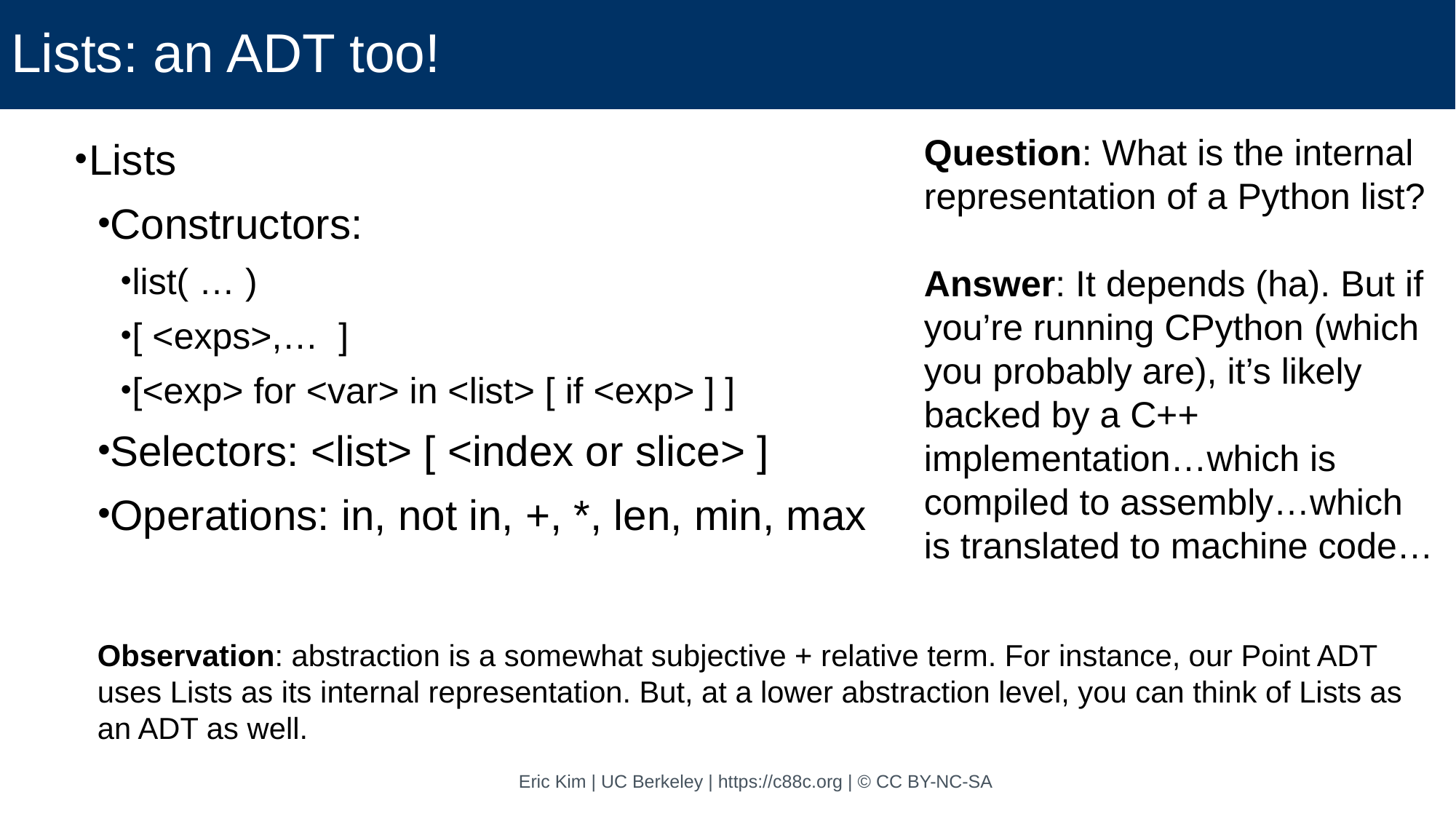

# Lists: an ADT too!
Question: What is the internal representation of a Python list?

Answer: It depends (ha). But if you’re running CPython (which you probably are), it’s likely backed by a C++ implementation…which is compiled to assembly…which is translated to machine code…
Lists
Constructors:
list( … )
[ <exps>,…  ]
[<exp> for <var> in <list> [ if <exp> ] ]
Selectors: <list> [ <index or slice> ]
Operations: in, not in, +, *, len, min, max
Observation: abstraction is a somewhat subjective + relative term. For instance, our Point ADT uses Lists as its internal representation. But, at a lower abstraction level, you can think of Lists as an ADT as well.
Eric Kim | UC Berkeley | https://c88c.org | © CC BY-NC-SA